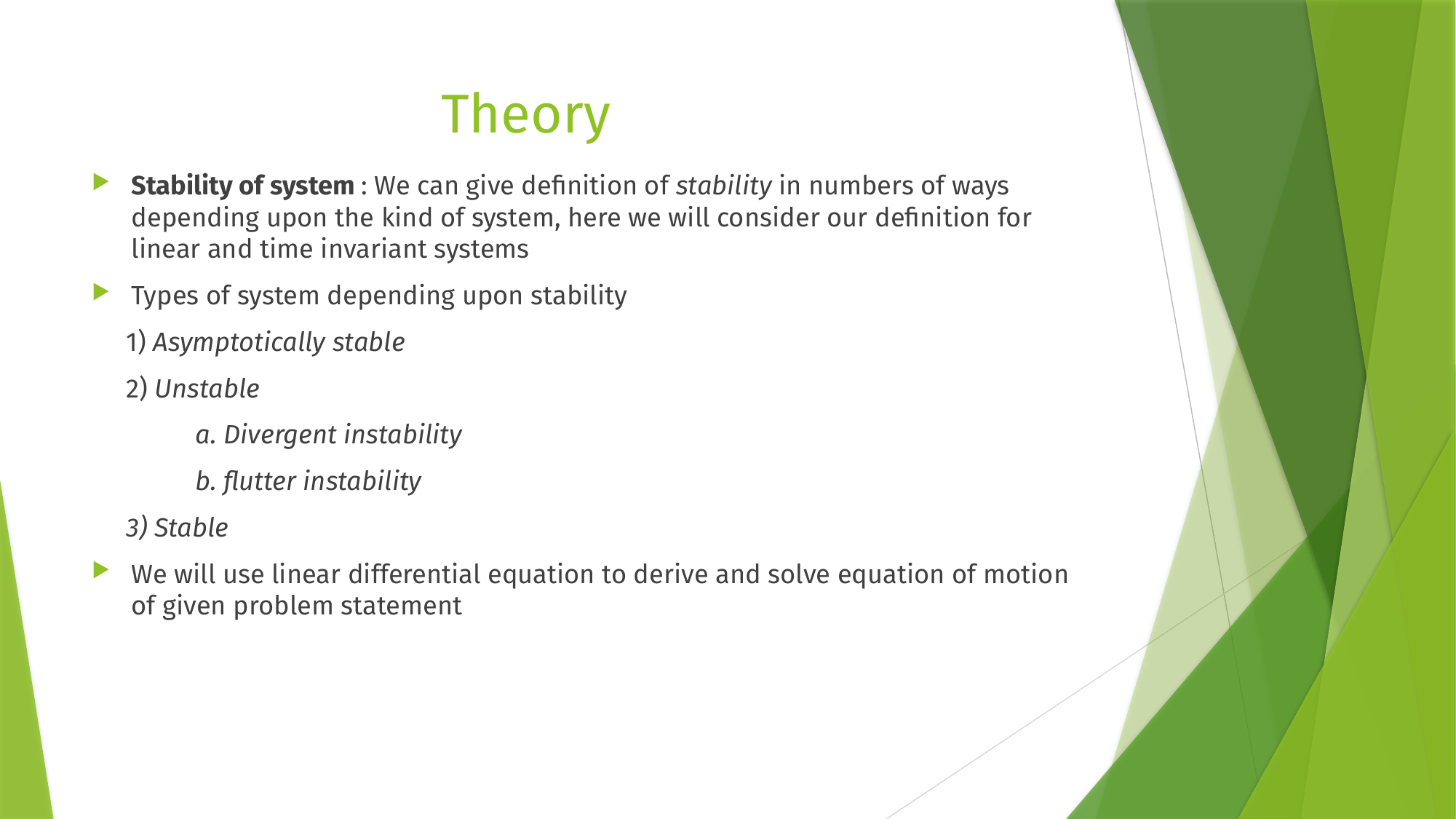

# Theory
Stability of system : We can give definition of stability in numbers of ways depending upon the kind of system, here we will consider our definition for linear and time invariant systems
Types of system depending upon stability
     1) Asymptotically stable
     2) Unstable
               a. Divergent instability
               b. flutter instability
     3) Stable
We will use linear differential equation to derive and solve equation of motion of given problem statement